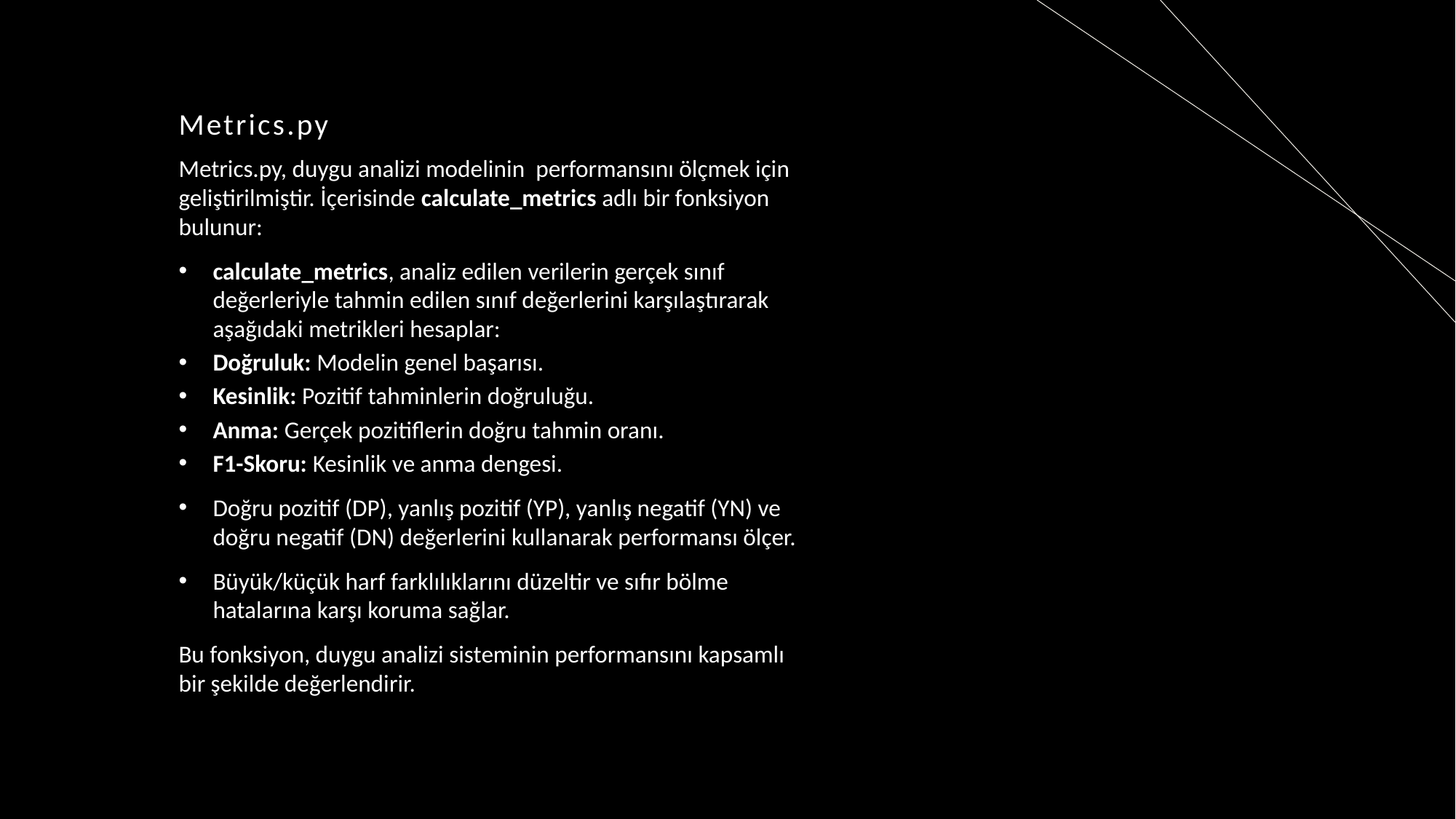

Metrics.py
Metrics.py, duygu analizi modelinin  performansını ölçmek için geliştirilmiştir. İçerisinde calculate_metrics adlı bir fonksiyon bulunur:
calculate_metrics, analiz edilen verilerin gerçek sınıf değerleriyle tahmin edilen sınıf değerlerini karşılaştırarak aşağıdaki metrikleri hesaplar:
Doğruluk: Modelin genel başarısı.
Kesinlik: Pozitif tahminlerin doğruluğu.
Anma: Gerçek pozitiflerin doğru tahmin oranı.
F1-Skoru: Kesinlik ve anma dengesi.
Doğru pozitif (DP), yanlış pozitif (YP), yanlış negatif (YN) ve doğru negatif (DN) değerlerini kullanarak performansı ölçer.
Büyük/küçük harf farklılıklarını düzeltir ve sıfır bölme hatalarına karşı koruma sağlar.
Bu fonksiyon, duygu analizi sisteminin performansını kapsamlı bir şekilde değerlendirir.